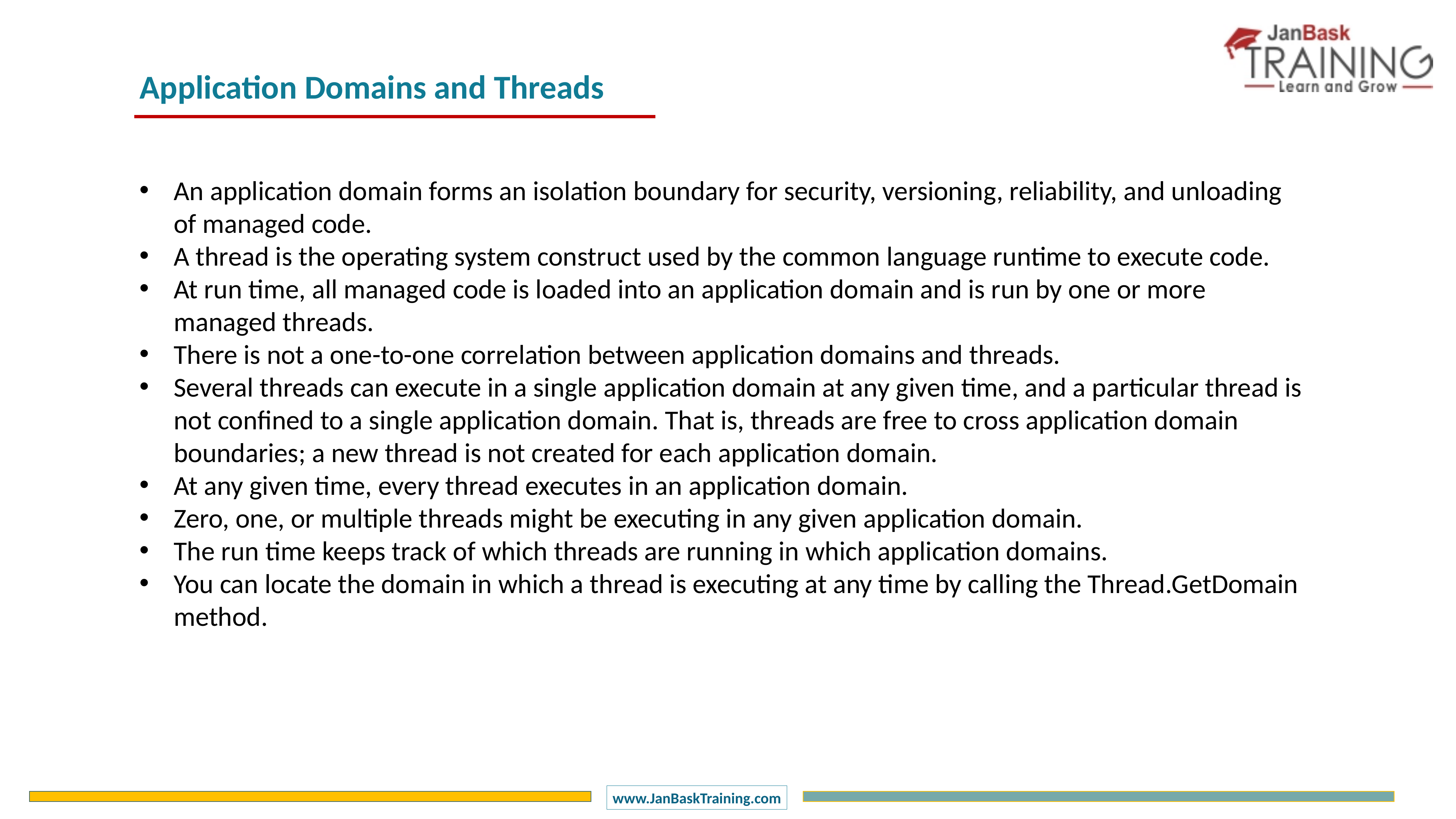

Application Domains and Threads
An application domain forms an isolation boundary for security, versioning, reliability, and unloading of managed code.
A thread is the operating system construct used by the common language runtime to execute code.
At run time, all managed code is loaded into an application domain and is run by one or more managed threads.
There is not a one-to-one correlation between application domains and threads.
Several threads can execute in a single application domain at any given time, and a particular thread is not confined to a single application domain. That is, threads are free to cross application domain boundaries; a new thread is not created for each application domain.
At any given time, every thread executes in an application domain.
Zero, one, or multiple threads might be executing in any given application domain.
The run time keeps track of which threads are running in which application domains.
You can locate the domain in which a thread is executing at any time by calling the Thread.GetDomain method.